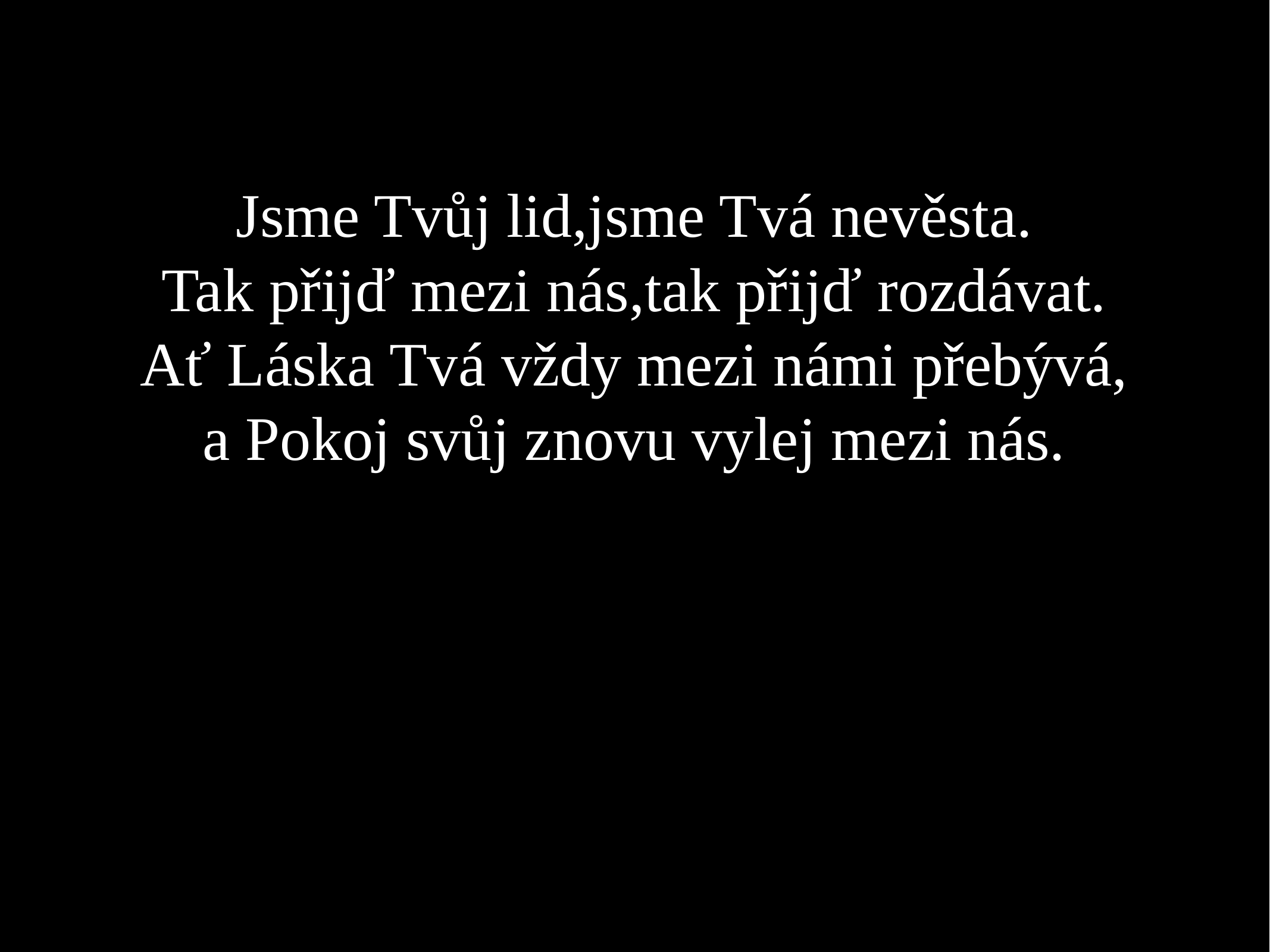

Jsme Tvůj lid,jsme Tvá nevěsta.
Tak přijď mezi nás,tak přijď rozdávat.
Ať Láska Tvá vždy mezi námi přebývá,
a Pokoj svůj znovu vylej mezi nás.